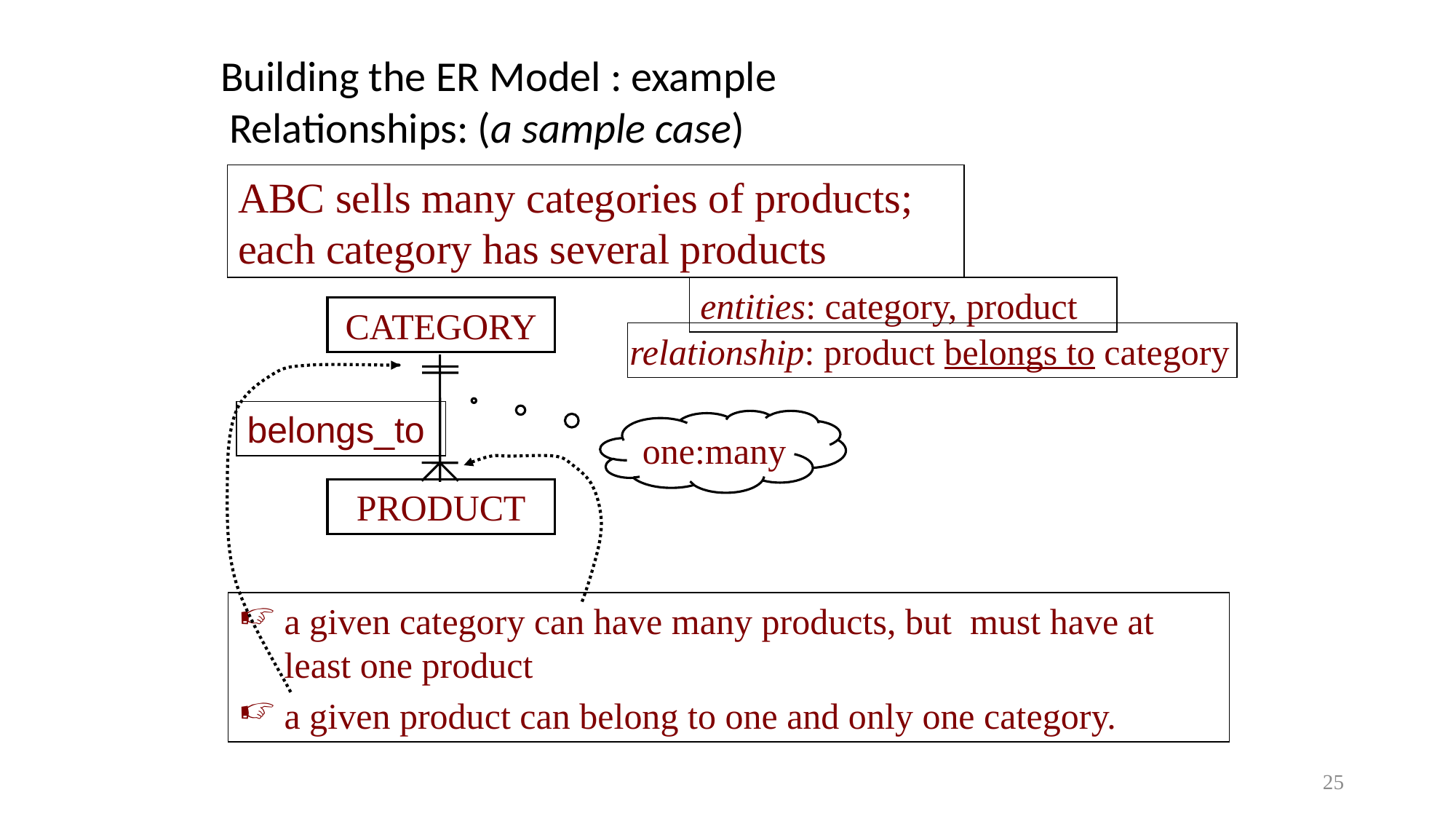

# Building the ER Model : example
Relationships: (a sample case)
ABC sells many categories of products; each category has several products
entities: category, product
CATEGORY
relationship: product belongs to category

belongs_to
one:many

PRODUCT
a given category can have many products, but  must have at least one product
a given product can belong to one and only one category.
25